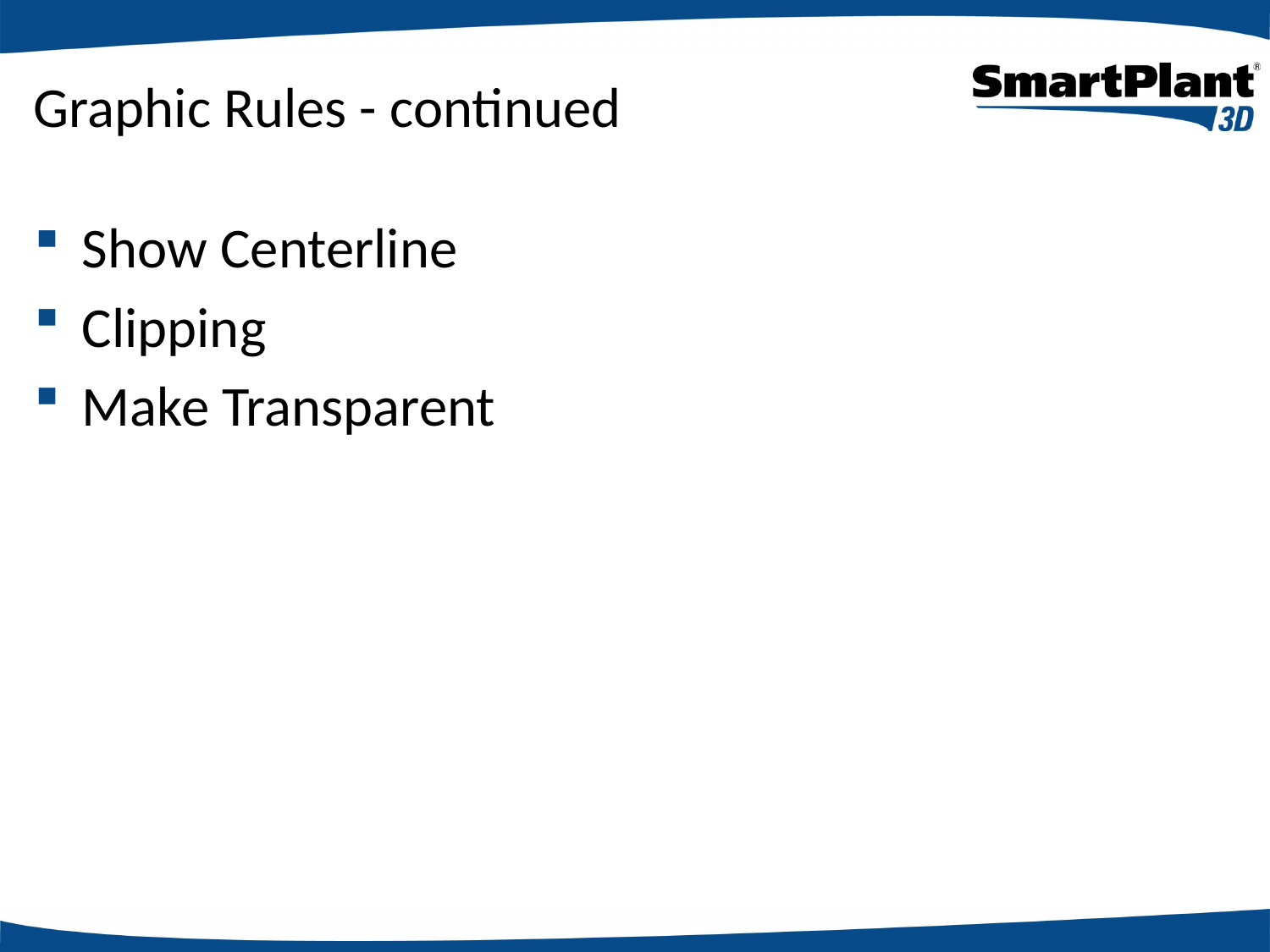

# Graphic Rules - continued
Show Centerline
Clipping
Make Transparent